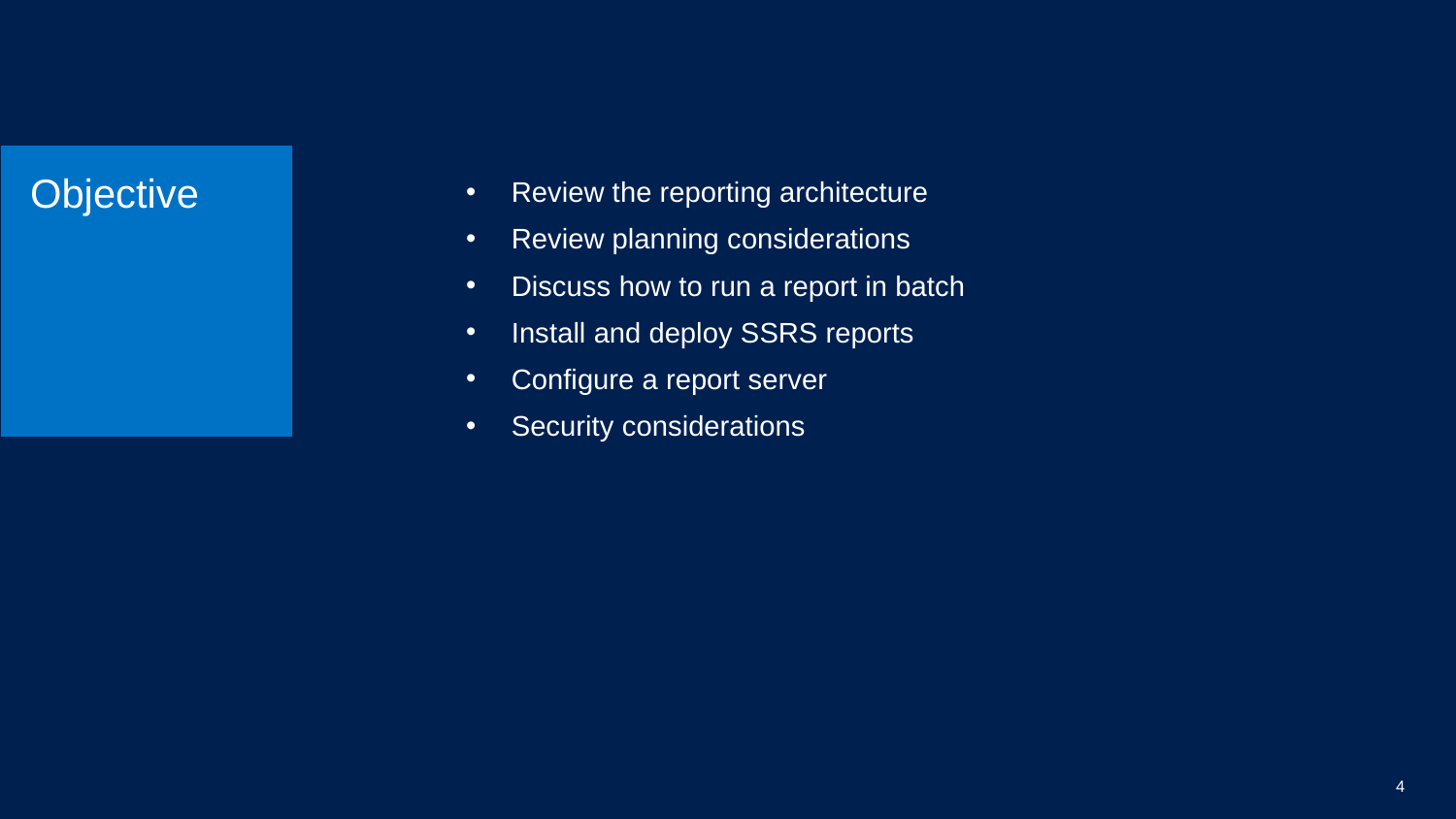

# Objective
Review the reporting architecture
Review planning considerations
Discuss how to run a report in batch
Install and deploy SSRS reports
Configure a report server
Security considerations

4